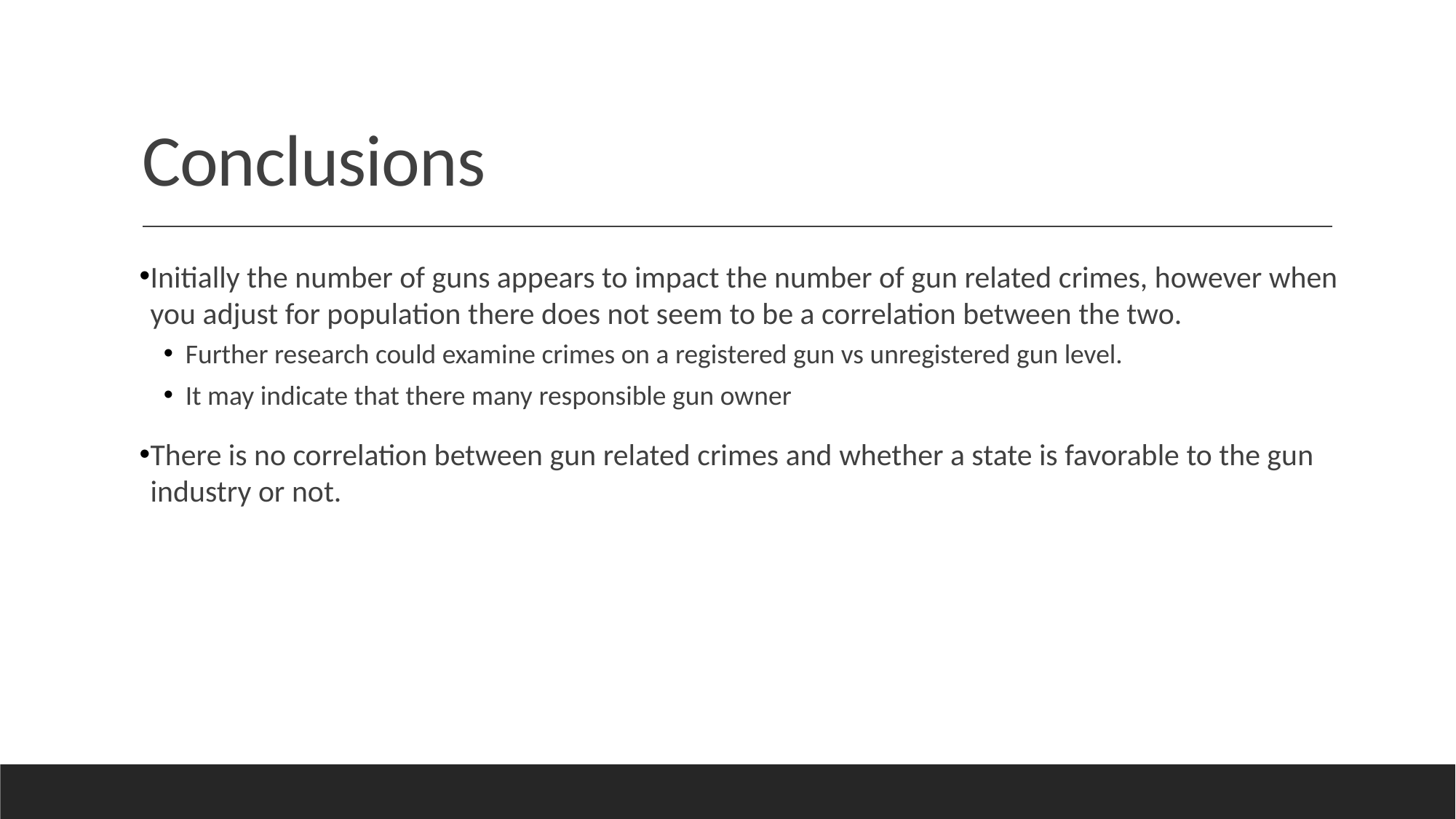

# Conclusions
Initially the number of guns appears to impact the number of gun related crimes, however when you adjust for population there does not seem to be a correlation between the two.
Further research could examine crimes on a registered gun vs unregistered gun level.
It may indicate that there many responsible gun owner
There is no correlation between gun related crimes and whether a state is favorable to the gun industry or not.